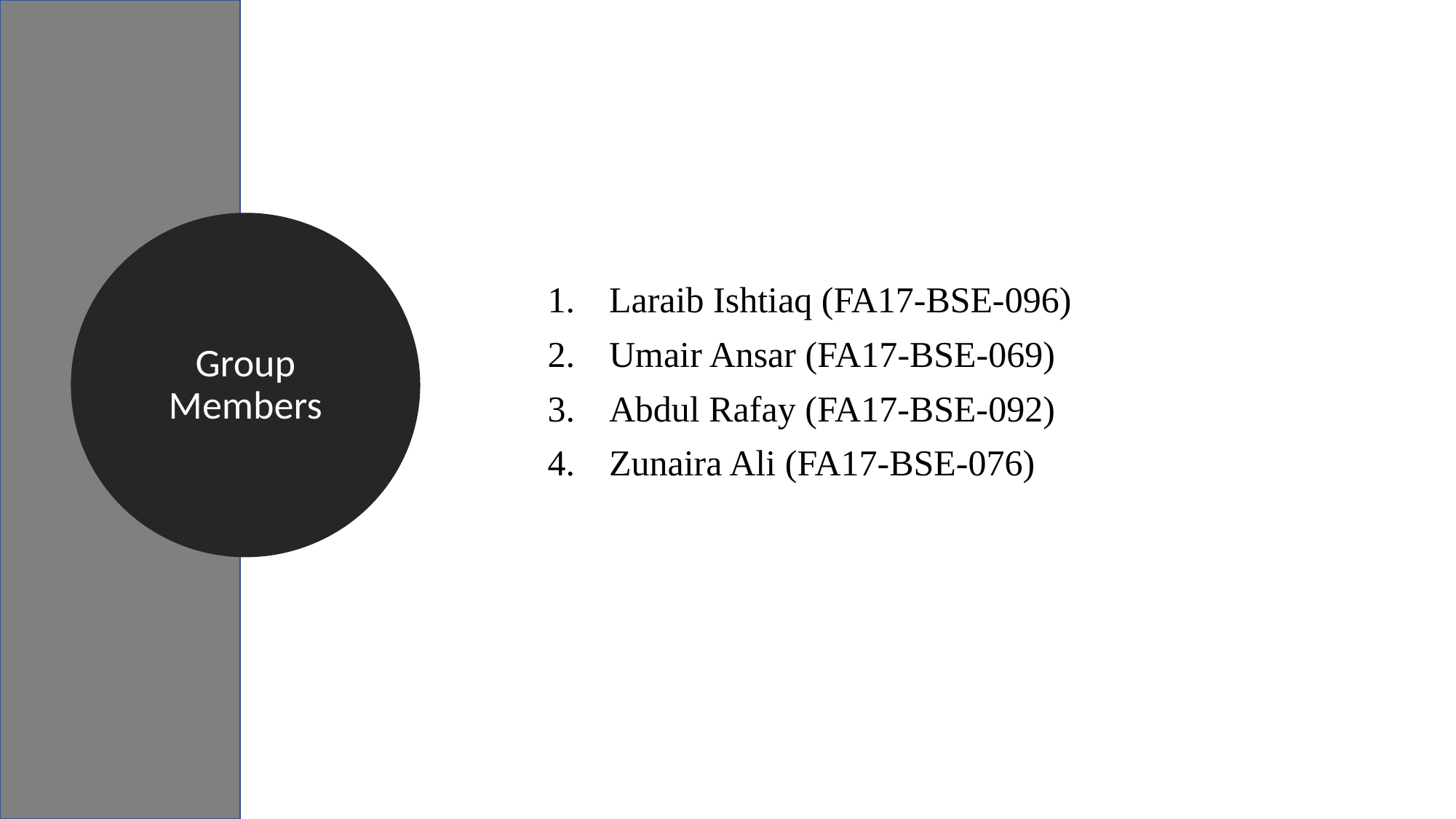

Group Members
Laraib Ishtiaq (FA17-BSE-096)
Umair Ansar (FA17-BSE-069)
Abdul Rafay (FA17-BSE-092)
Zunaira Ali (FA17-BSE-076)